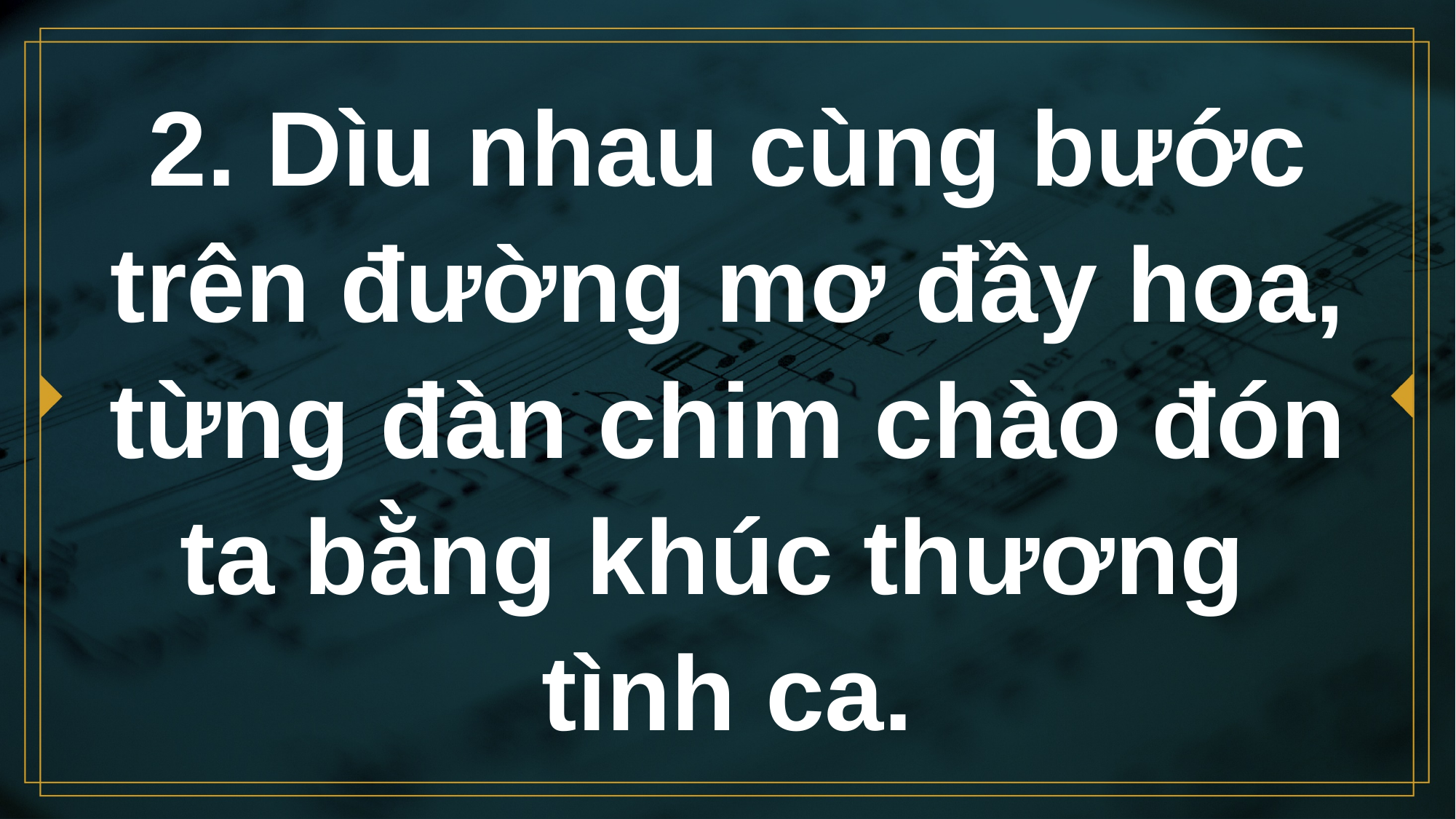

# 2. Dìu nhau cùng bước trên đường mơ đầy hoa, từng đàn chim chào đón ta bằng khúc thương tình ca.